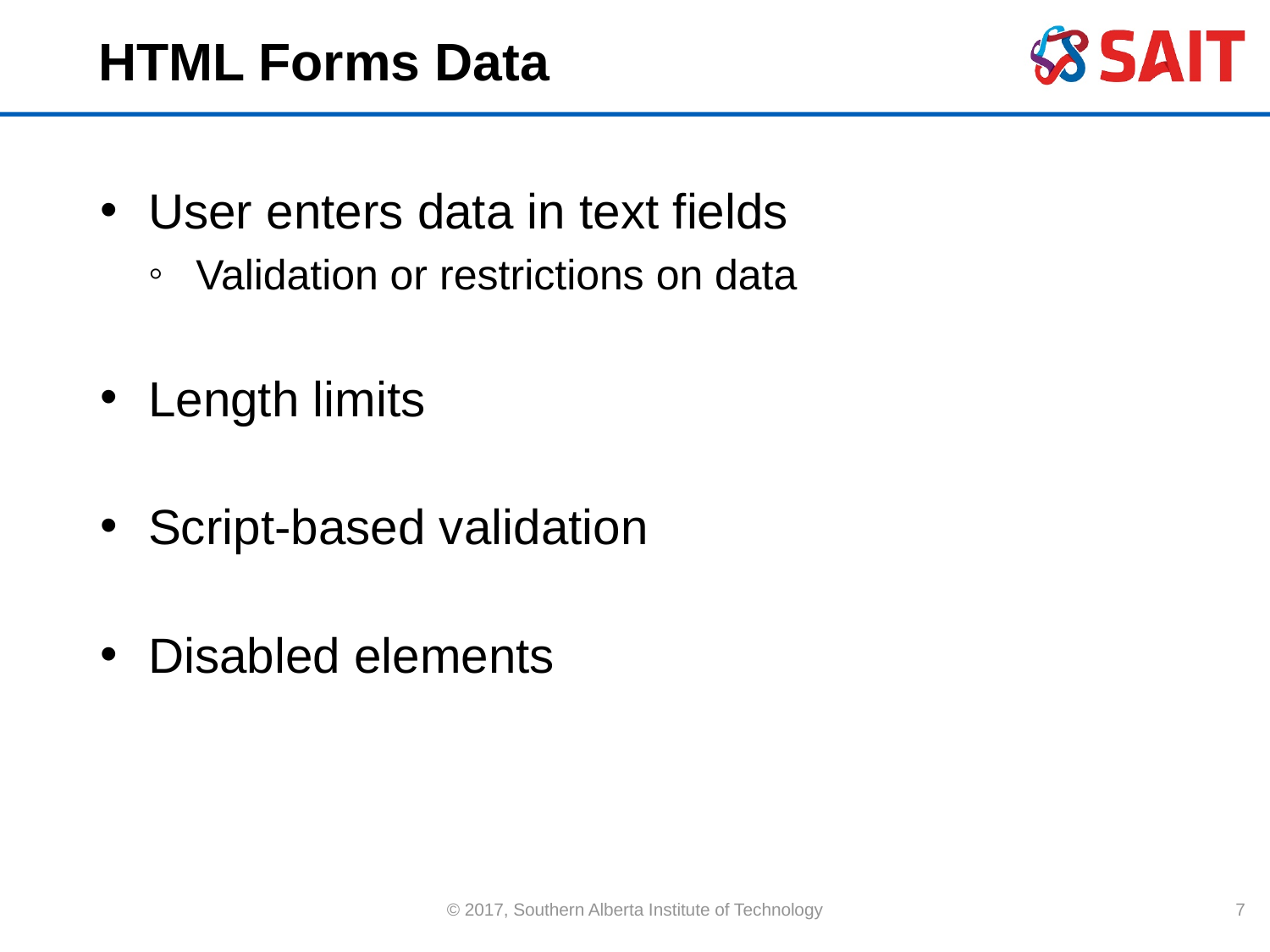

# HTML Forms Data
User enters data in text fields
Validation or restrictions on data

Length limits

Script-based validation

Disabled elements